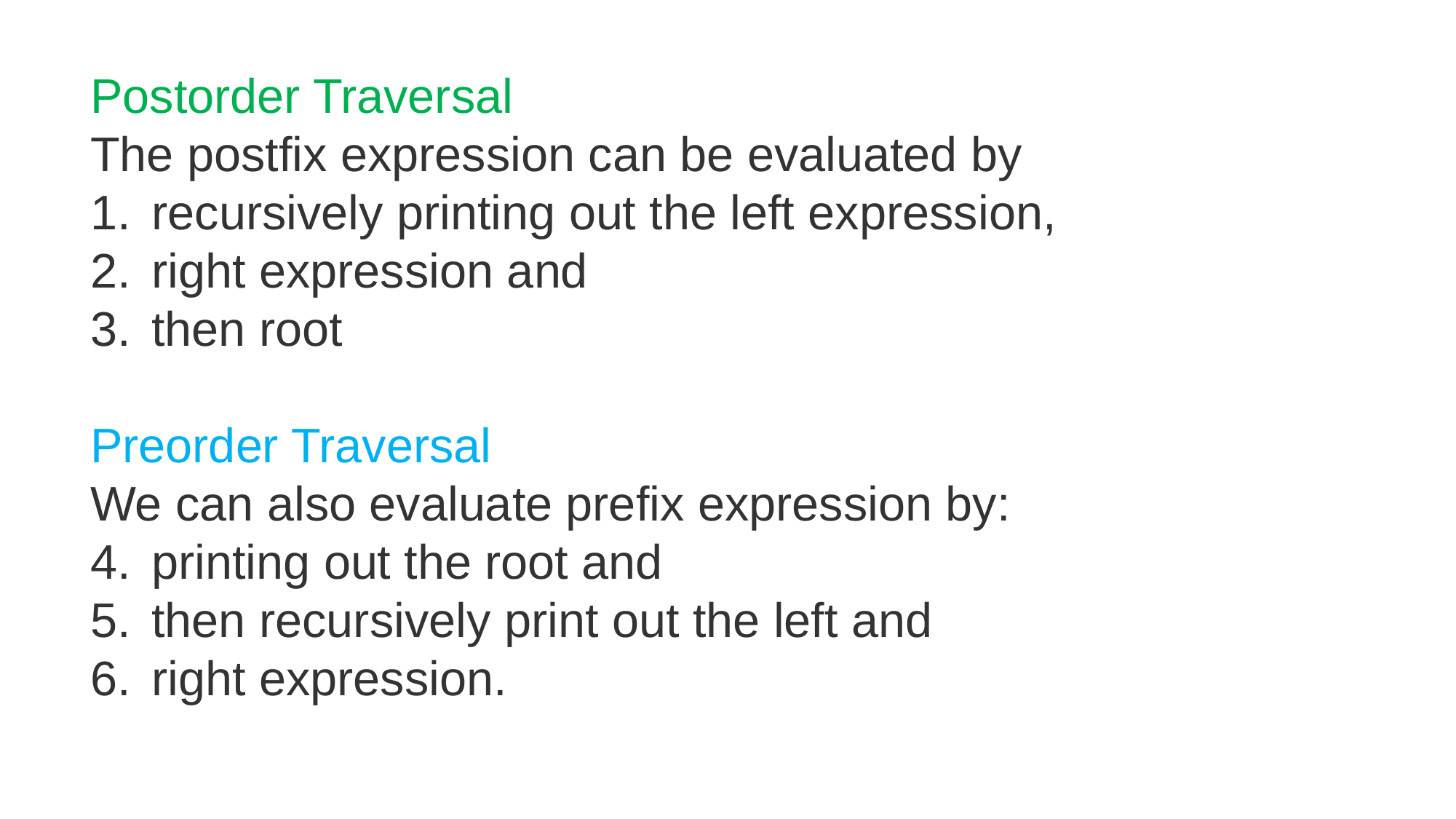

Postorder Traversal
The postfix expression can be evaluated by
recursively printing out the left expression,
right expression and
then root

Preorder Traversal
We can also evaluate prefix expression by:
printing out the root and
then recursively print out the left and
right expression.